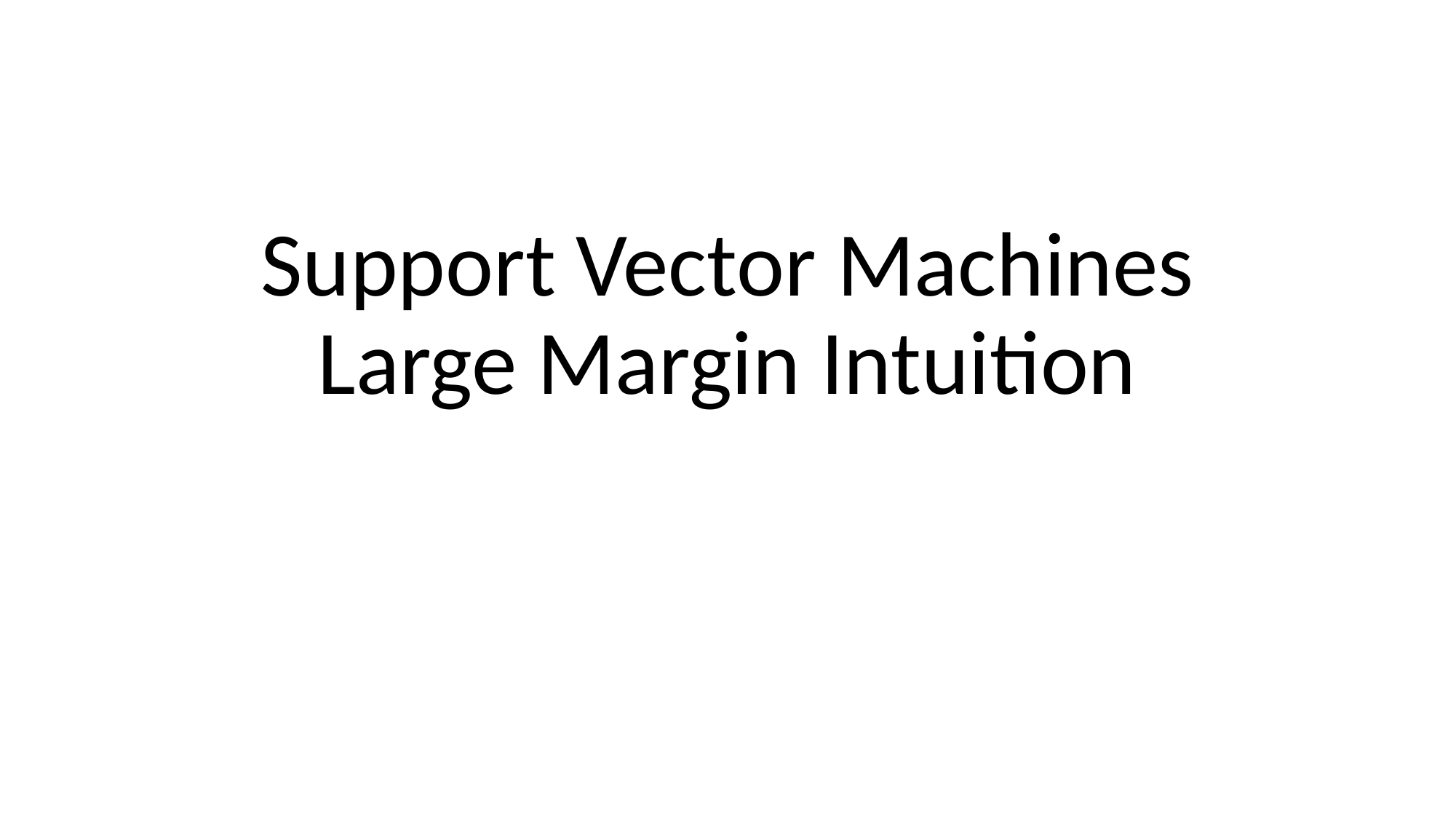

# Support Vector Machines Large Margin Intuition